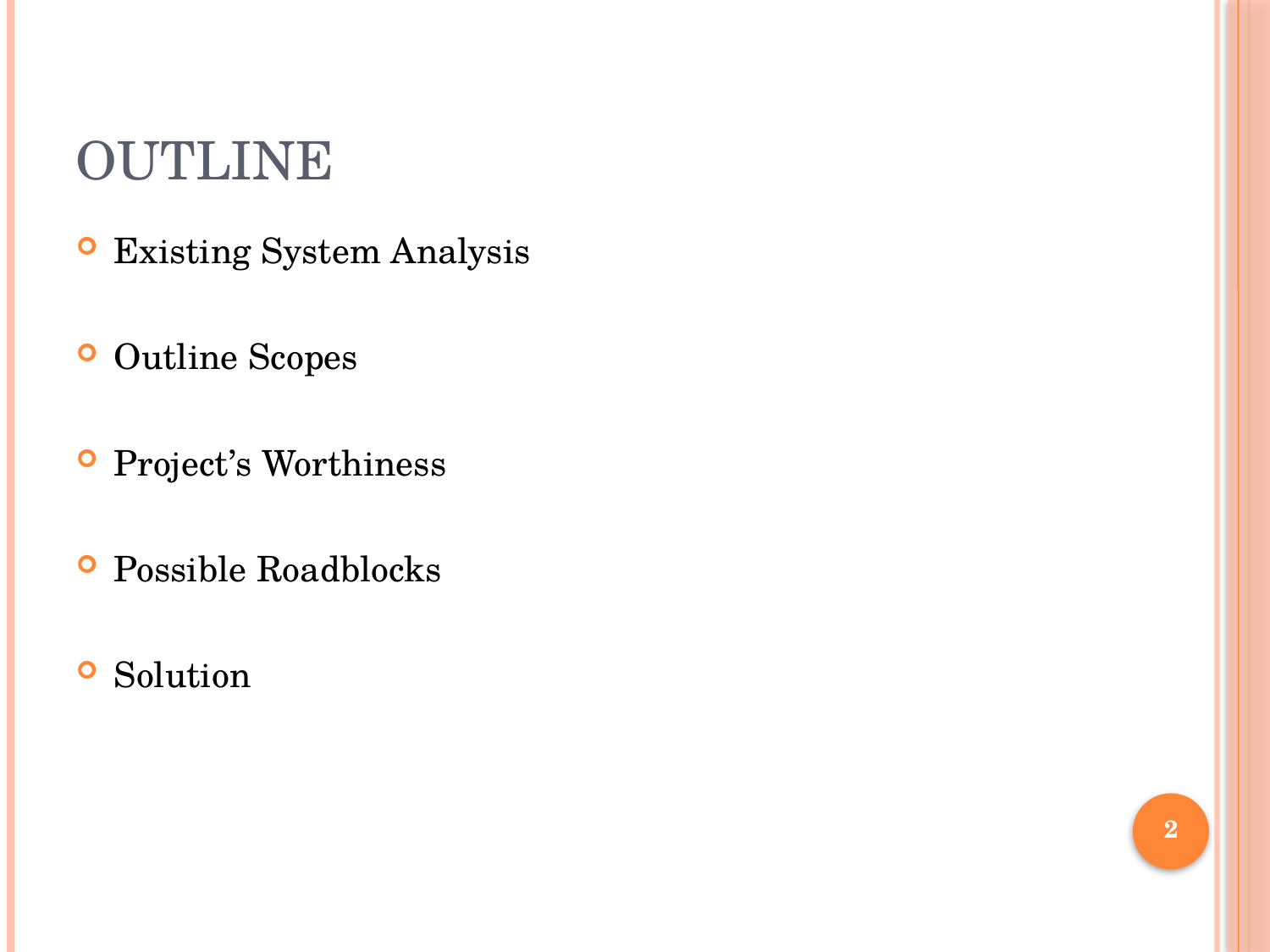

# Outline
Existing System Analysis

Outline Scopes

Project’s Worthiness

Possible Roadblocks

Solution
2